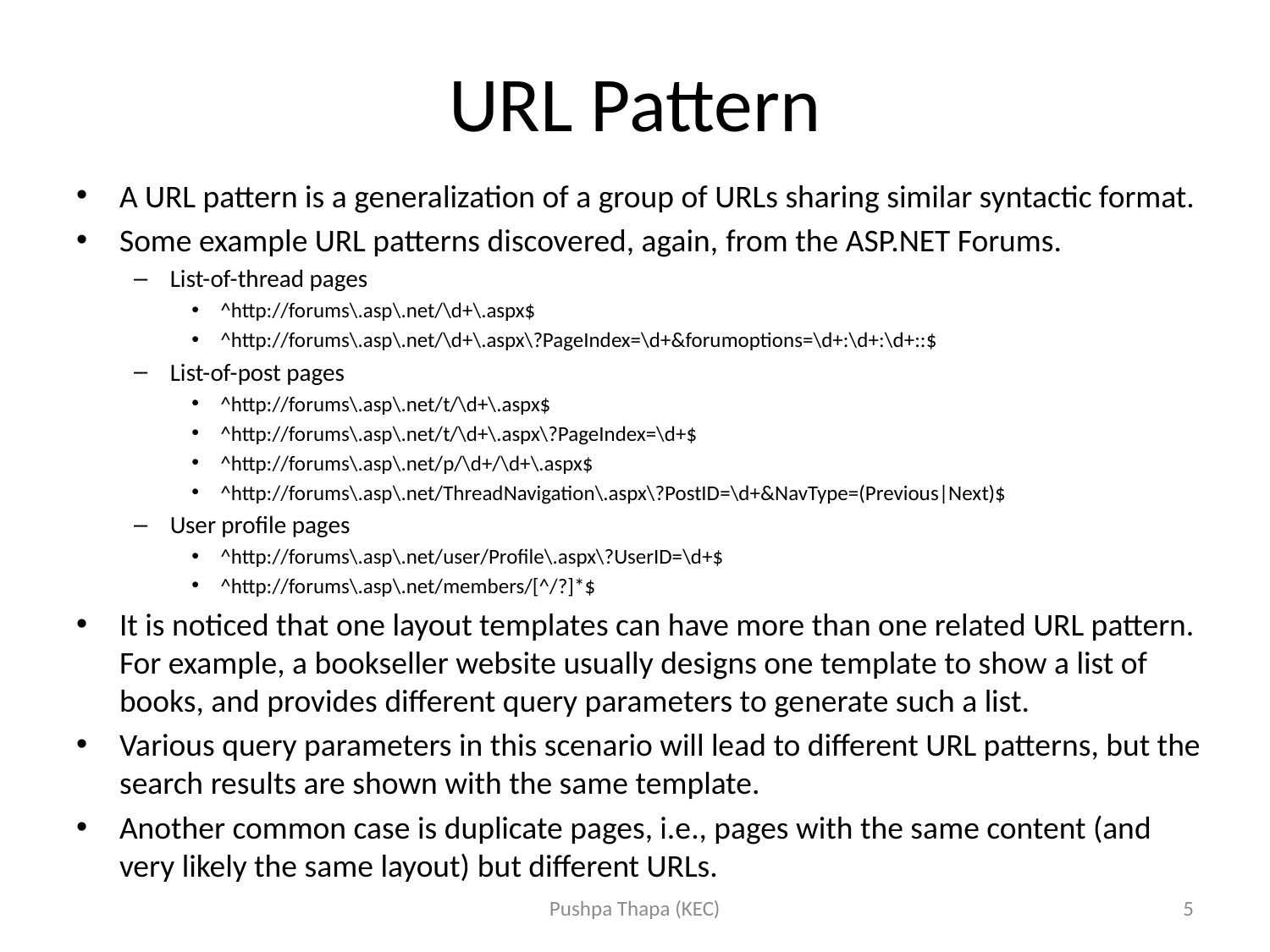

# URL Pattern
A URL pattern is a generalization of a group of URLs sharing similar syntactic format.
Some example URL patterns discovered, again, from the ASP.NET Forums.
List-of-thread pages
^http://forums\.asp\.net/\d+\.aspx$
^http://forums\.asp\.net/\d+\.aspx\?PageIndex=\d+&forumoptions=\d+:\d+:\d+::$
List-of-post pages
^http://forums\.asp\.net/t/\d+\.aspx$
^http://forums\.asp\.net/t/\d+\.aspx\?PageIndex=\d+$
^http://forums\.asp\.net/p/\d+/\d+\.aspx$
^http://forums\.asp\.net/ThreadNavigation\.aspx\?PostID=\d+&NavType=(Previous|Next)$
User profile pages
^http://forums\.asp\.net/user/Profile\.aspx\?UserID=\d+$
^http://forums\.asp\.net/members/[^/?]*$
It is noticed that one layout templates can have more than one related URL pattern. For example, a bookseller website usually designs one template to show a list of books, and provides different query parameters to generate such a list.
Various query parameters in this scenario will lead to different URL patterns, but the search results are shown with the same template.
Another common case is duplicate pages, i.e., pages with the same content (and very likely the same layout) but different URLs.

Pushpa Thapa (KEC)
5